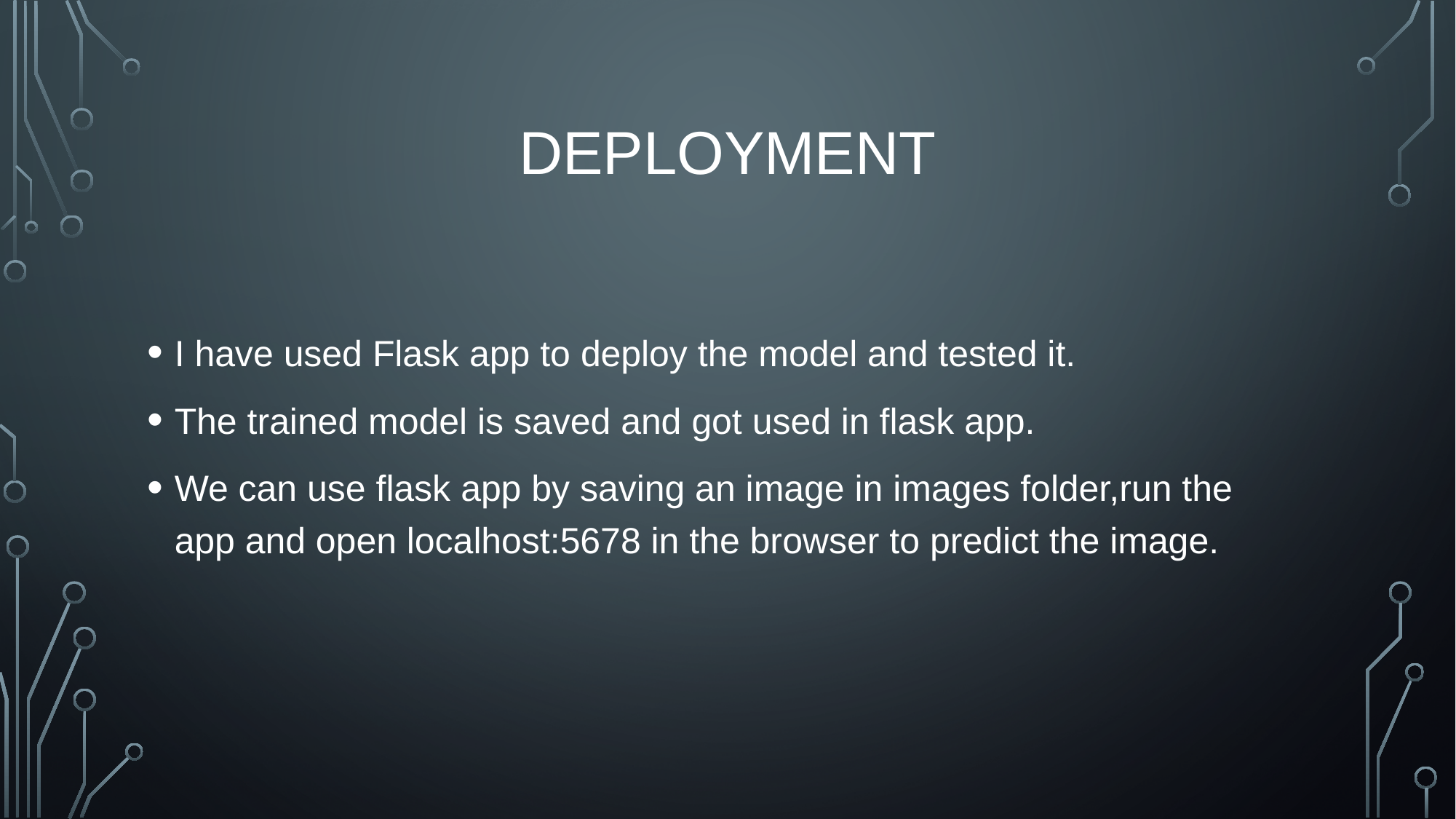

# deployment
I have used Flask app to deploy the model and tested it.
The trained model is saved and got used in flask app.
We can use flask app by saving an image in images folder,run the app and open localhost:5678 in the browser to predict the image.